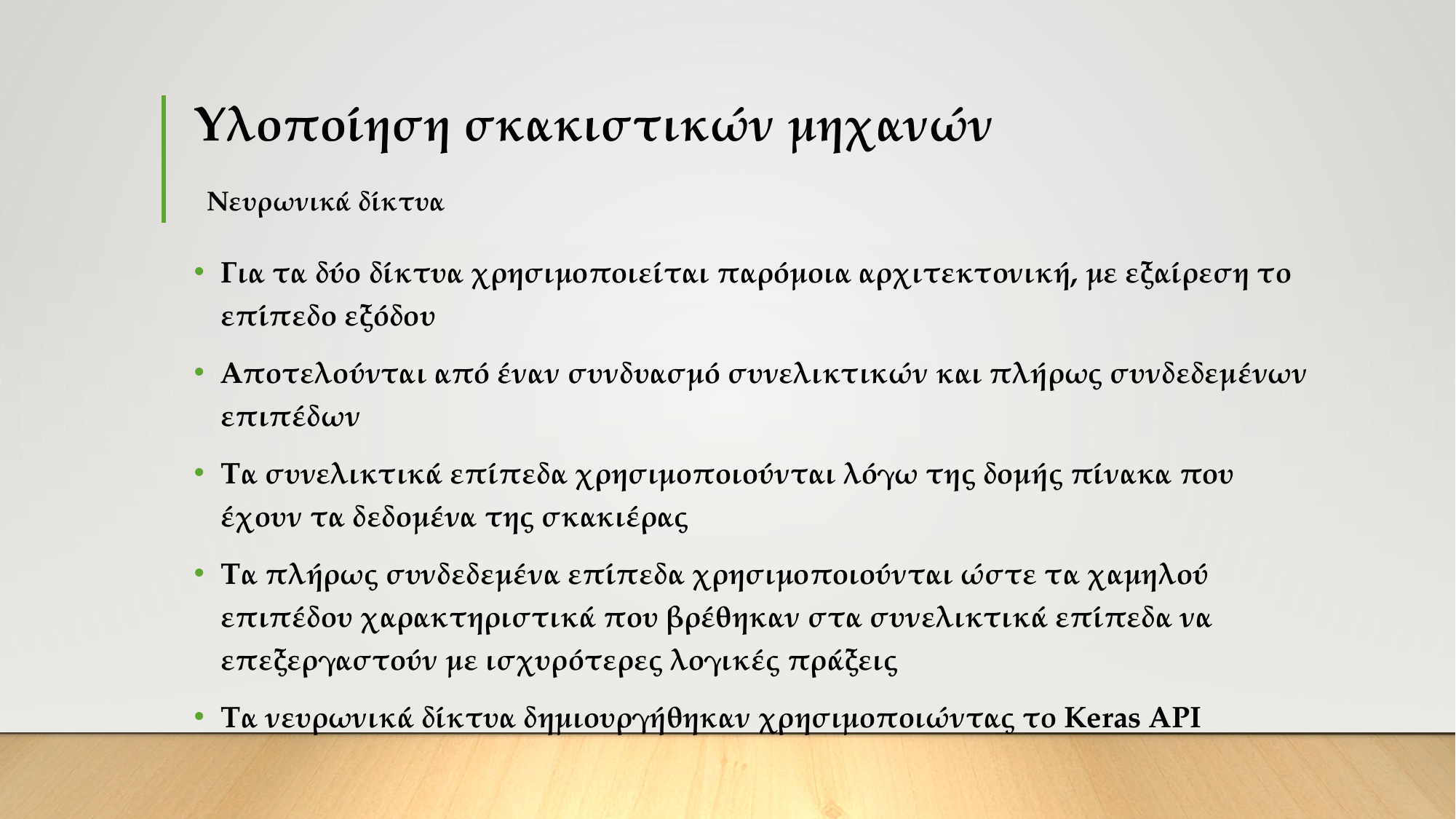

# Υλοποίηση σκακιστικών μηχανών
Νευρωνικά δίκτυα
Για τα δύο δίκτυα χρησιμοποιείται παρόμοια αρχιτεκτονική, με εξαίρεση το επίπεδο εξόδου
Αποτελούνται από έναν συνδυασμό συνελικτικών και πλήρως συνδεδεμένων επιπέδων
Τα συνελικτικά επίπεδα χρησιμοποιούνται λόγω της δομής πίνακα που έχουν τα δεδομένα της σκακιέρας
Τα πλήρως συνδεδεμένα επίπεδα χρησιμοποιούνται ώστε τα χαμηλού επιπέδου χαρακτηριστικά που βρέθηκαν στα συνελικτικά επίπεδα να επεξεργαστούν με ισχυρότερες λογικές πράξεις
Τα νευρωνικά δίκτυα δημιουργήθηκαν χρησιμοποιώντας το Keras API